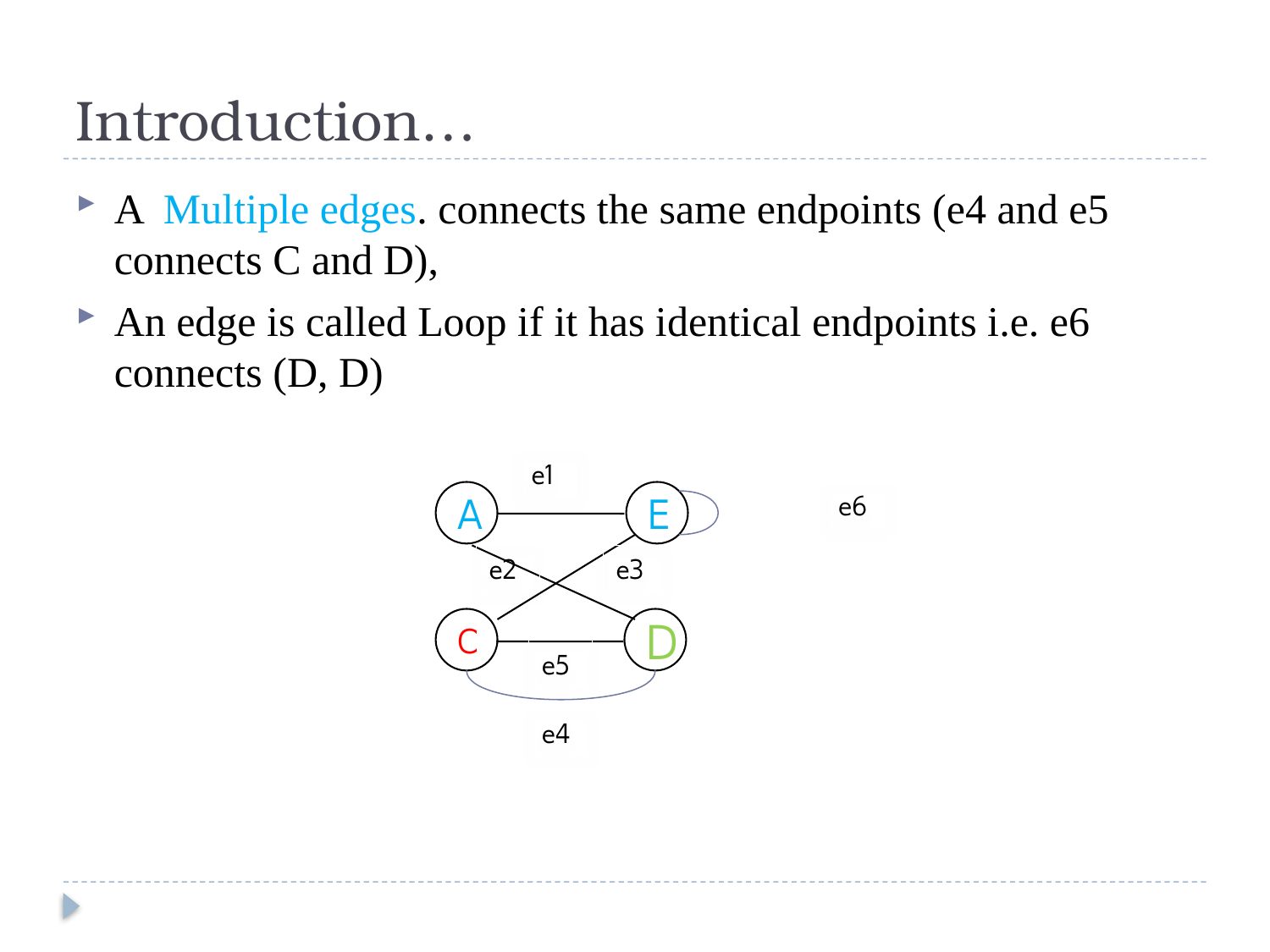

# Introduction…

A  Multiple edges. connects the same endpoints (e4 and e5 connects C and D),
An edge is called Loop if it has identical endpoints i.e. e6 connects (D, D)

e1
A
E
e6

e2
e3
C
D
e5

e4